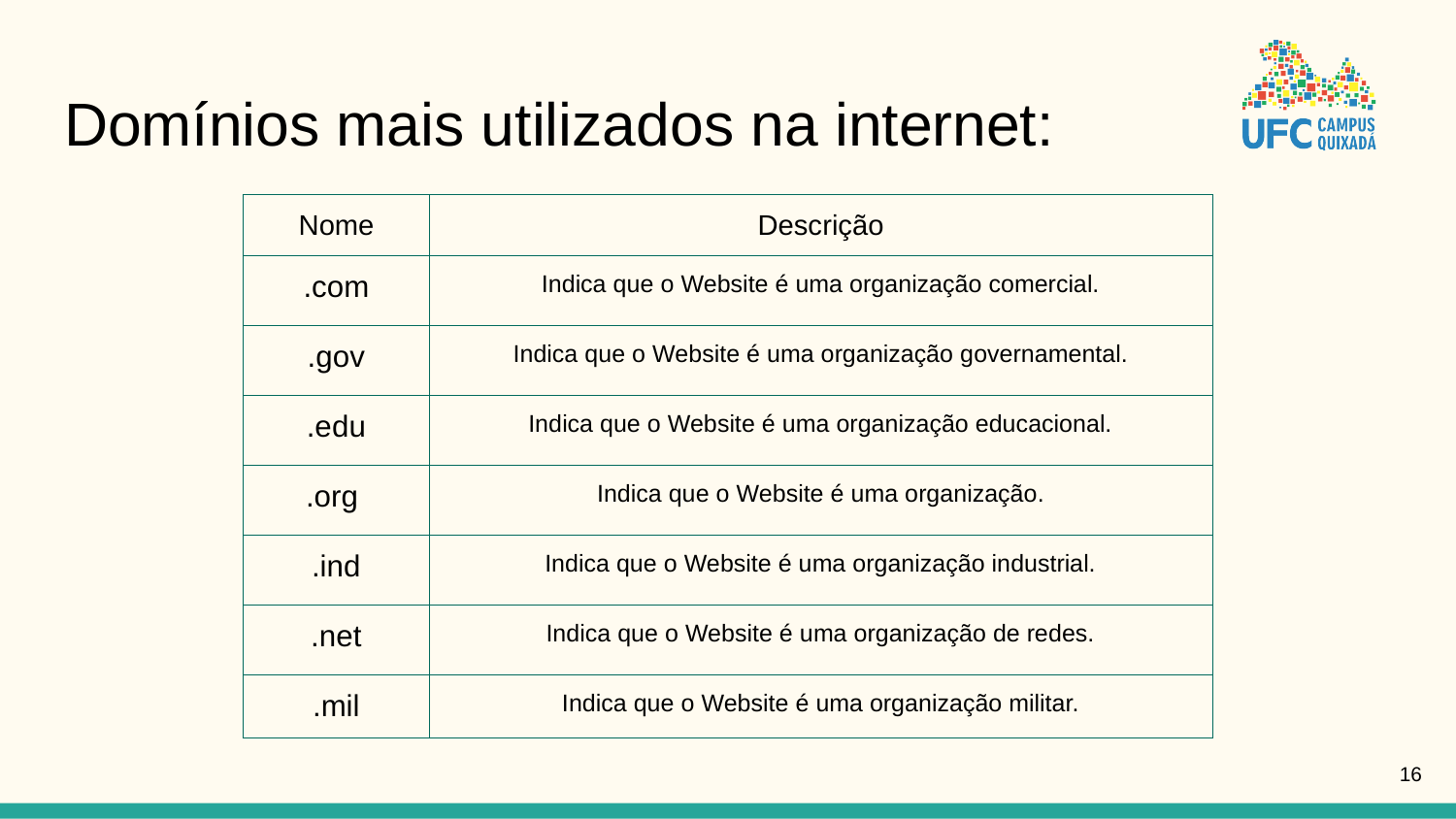

# Domínios mais utilizados na internet:
| Nome | Descrição |
| --- | --- |
| .com | Indica que o Website é uma organização comercial. |
| .gov | Indica que o Website é uma organização governamental. |
| .edu | Indica que o Website é uma organização educacional. |
| .org | Indica que o Website é uma organização. |
| .ind | Indica que o Website é uma organização industrial. |
| .net | Indica que o Website é uma organização de redes. |
| .mil | Indica que o Website é uma organização militar. |
16